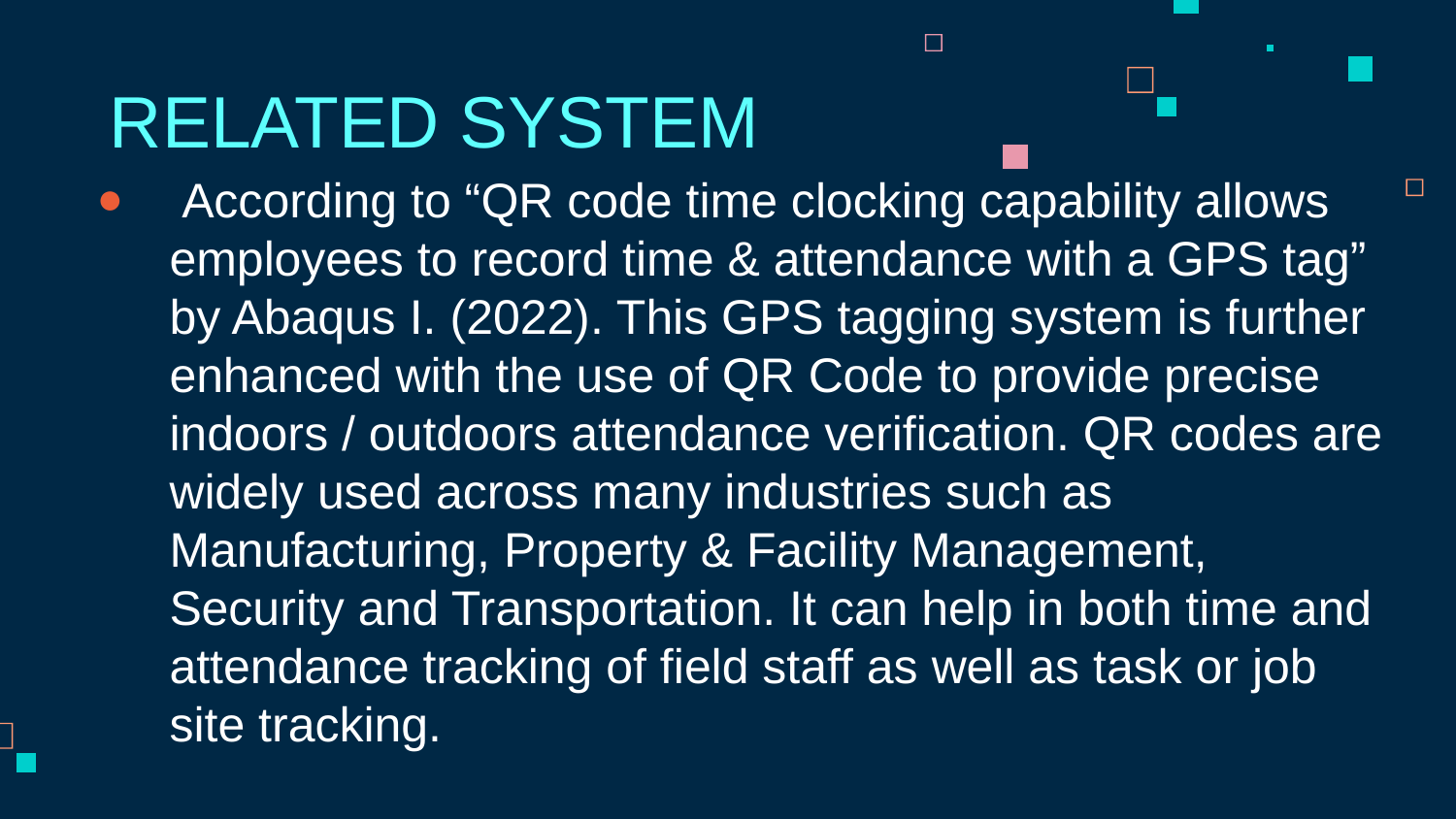

# RELATED SYSTEM
 According to “QR code time clocking capability allows employees to record time & attendance with a GPS tag” by Abaqus I. (2022). This GPS tagging system is further enhanced with the use of QR Code to provide precise indoors / outdoors attendance verification. QR codes are widely used across many industries such as Manufacturing, Property & Facility Management, Security and Transportation. It can help in both time and attendance tracking of field staff as well as task or job site tracking.